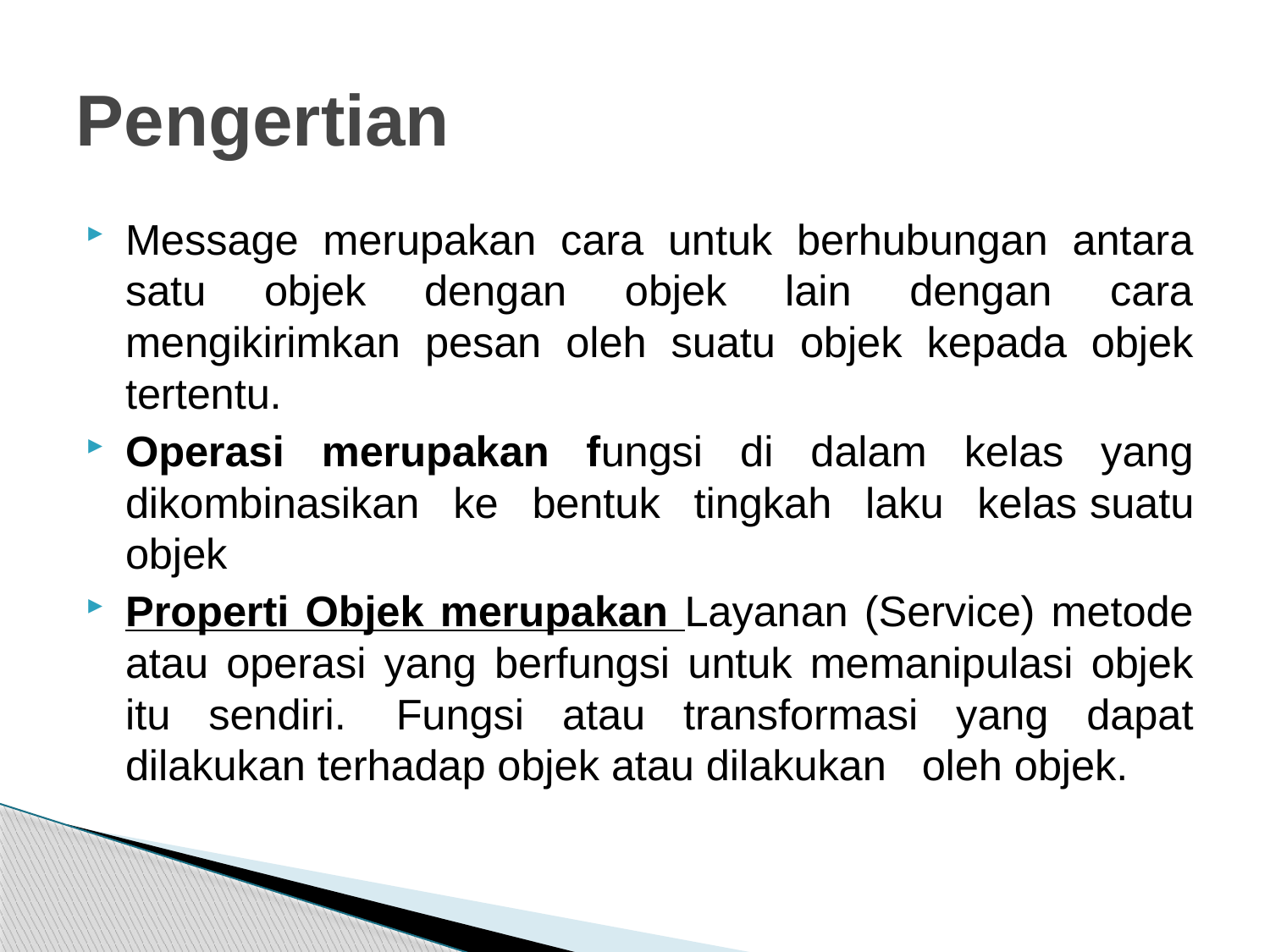

# Pengertian
Message merupakan cara untuk berhubungan antara satu objek dengan objek lain dengan cara mengikirimkan pesan oleh suatu objek kepada objek tertentu.
Operasi merupakan fungsi di dalam kelas yang dikombinasikan ke bentuk tingkah laku kelas suatu objek
Properti Objek merupakan Layanan (Service) metode atau operasi yang berfungsi untuk memanipulasi objek itu sendiri.  Fungsi atau transformasi yang dapat dilakukan terhadap objek atau dilakukan   oleh objek.